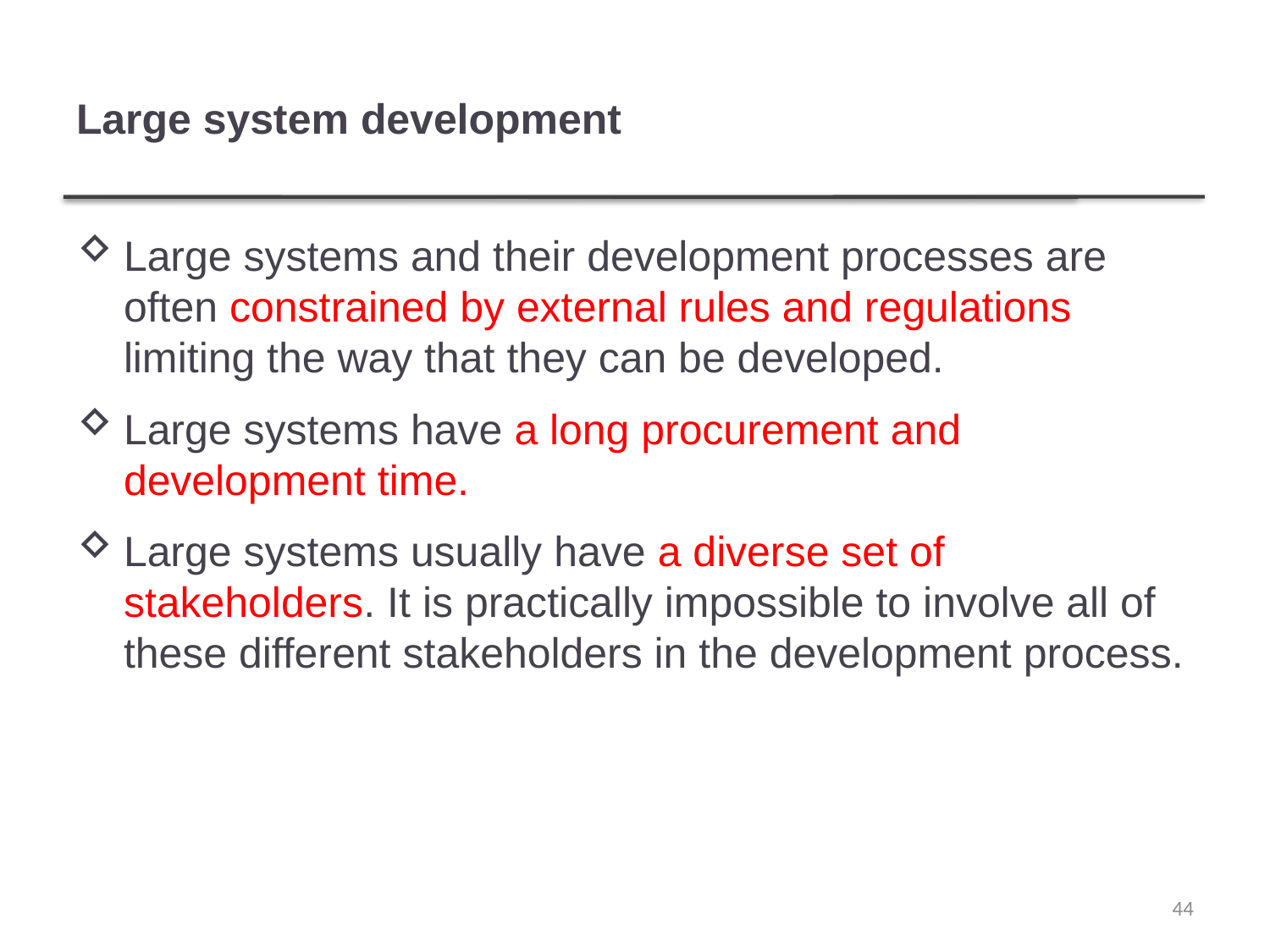

# Large system development
Large systems and their development processes are often constrained by external rules and regulations limiting the way that they can be developed.
Large systems have a long procurement and development time.
Large systems usually have a diverse set of stakeholders. It is practically impossible to involve all of these different stakeholders in the development process.
44